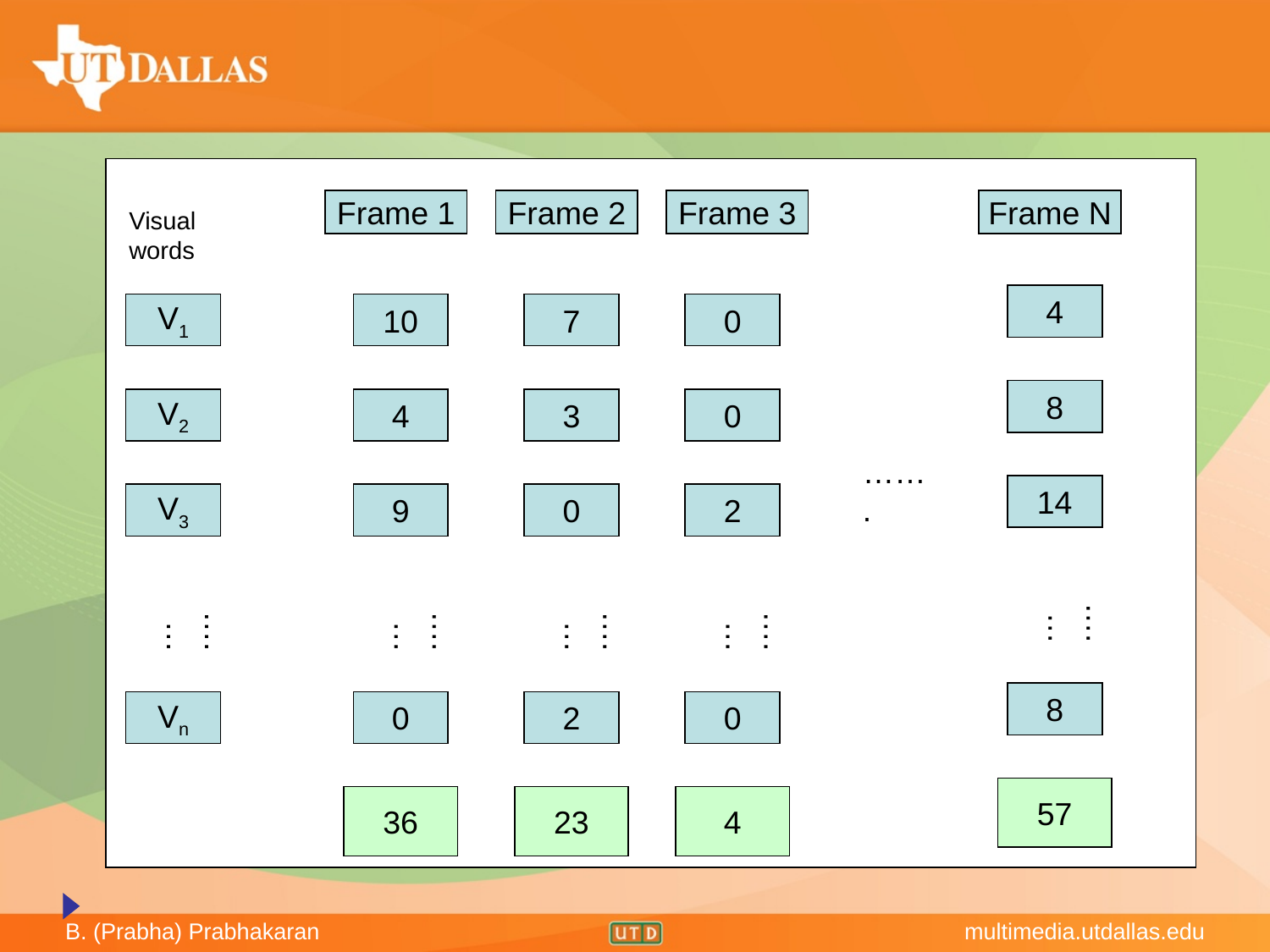

Frame 1
Frame 2
Frame 3
Frame N
Visual words
4
V1
10
7
0
8
V2
4
3
0
…….
14
V3
9
0
2
…….
…….
…….
…….
…….
8
Vn
0
2
0
57
36
23
4